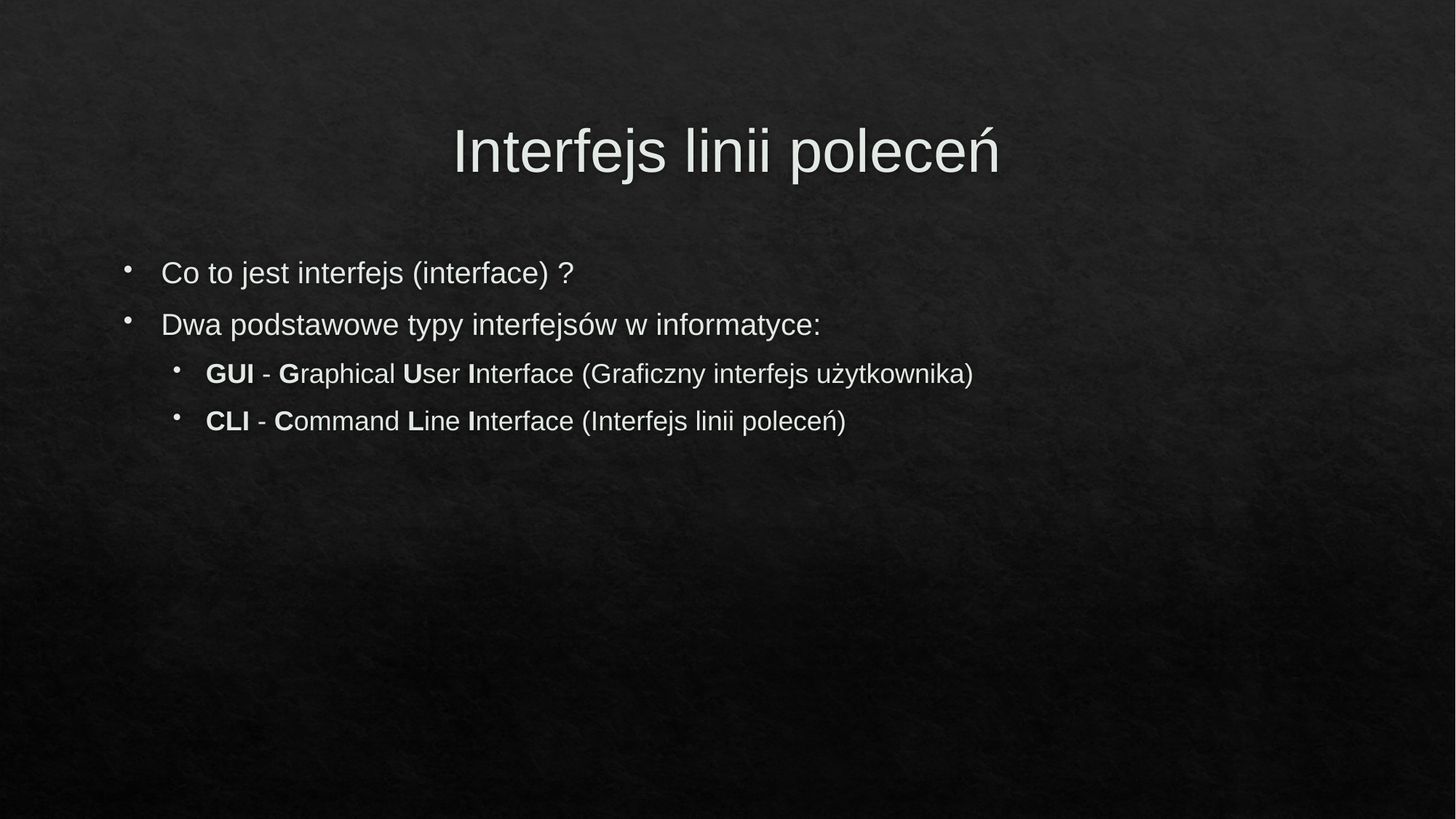

# Interfejs linii poleceń
Co to jest interfejs (interface) ?
Dwa podstawowe typy interfejsów w informatyce:
GUI - Graphical User Interface (Graficzny interfejs użytkownika)
CLI - Command Line Interface (Interfejs linii poleceń)